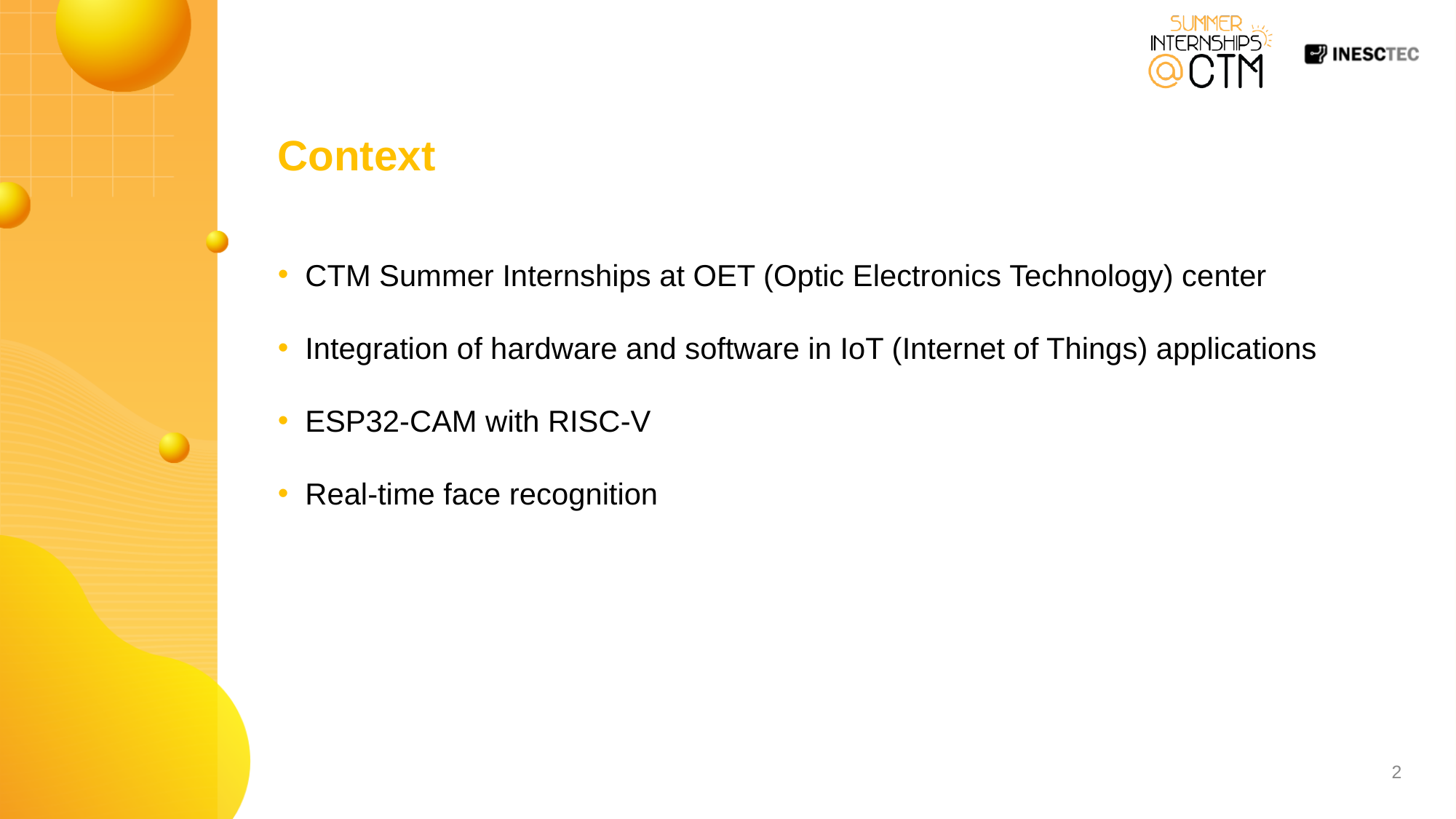

# Context
CTM Summer Internships at OET (Optic Electronics Technology) center
Integration of hardware and software in IoT (Internet of Things) applications
ESP32-CAM with RISC-V
Real-time face recognition

2